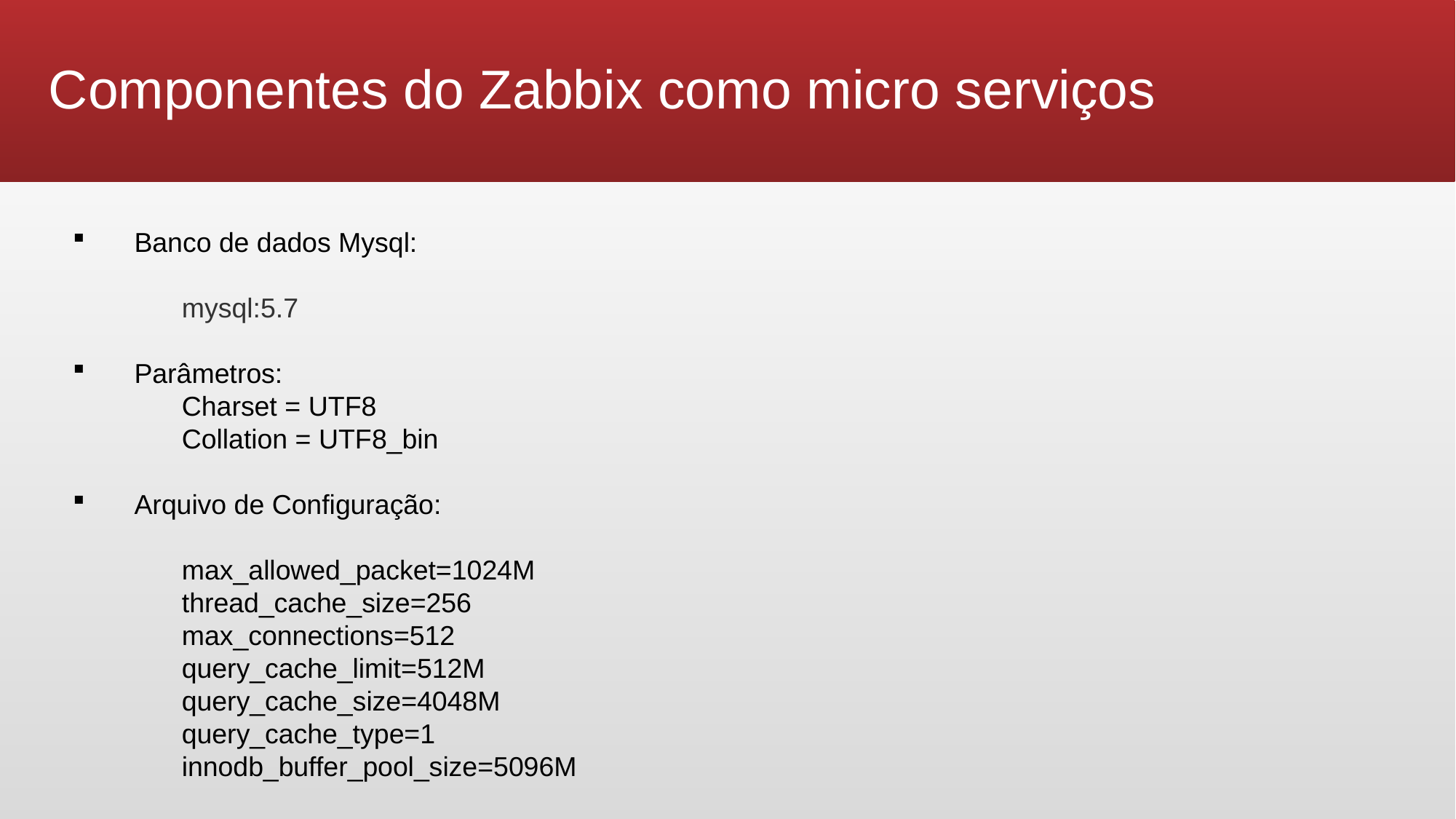

# Componentes do Zabbix como micro serviços
Banco de dados Mysql:

	mysql:5.7

Parâmetros:
	Charset = UTF8
	Collation = UTF8_bin

Arquivo de Configuração:

	max_allowed_packet=1024M
	thread_cache_size=256
	max_connections=512
	query_cache_limit=512M
	query_cache_size=4048M
	query_cache_type=1
	innodb_buffer_pool_size=5096M